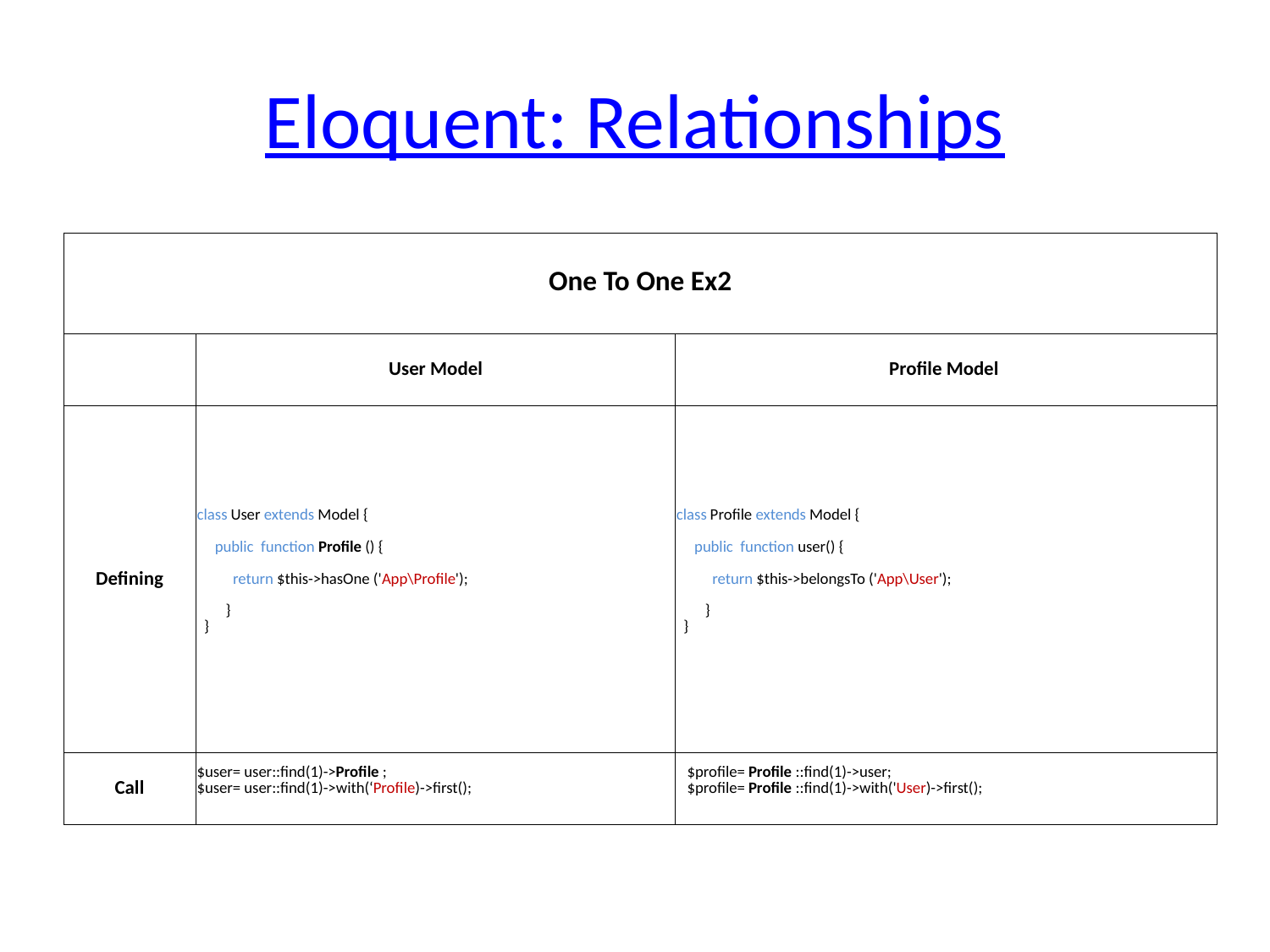

# Eloquent: Relationships
| One To One Ex2 |  |  |
| --- | --- | --- |
|  | User Model | Profile Model |
| Defining | class User extends Model { public function Profile () { return $this->hasOne ('App\Profile'); } } | class Profile extends Model { public function user() { return $this->belongsTo ('App\User'); } } |
| Call | $user= user::find(1)->Profile ; $user= user::find(1)->with(‘Profile)->first(); | $profile= Profile ::find(1)->user; $profile= Profile ::find(1)->with('User)->first(); |